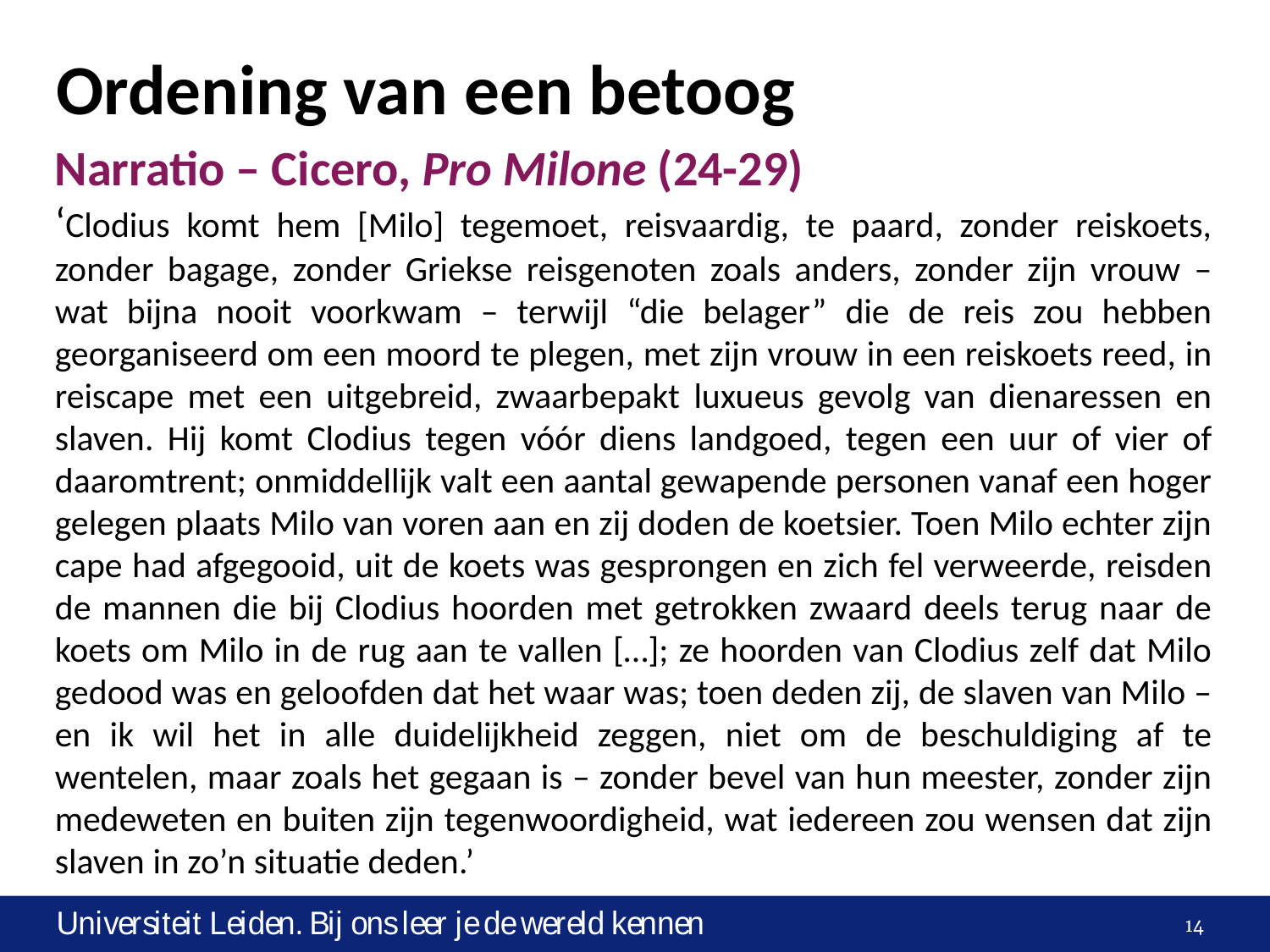

# Ordening van een betoog
Narratio – Cicero, Pro Milone (24-29)
‘Clodius komt hem [Milo] tegemoet, reisvaardig, te paard, zonder reiskoets, zonder bagage, zonder Griekse reisgenoten zoals anders, zonder zijn vrouw – wat bijna nooit voorkwam – terwijl “die belager” die de reis zou hebben georganiseerd om een moord te plegen, met zijn vrouw in een reiskoets reed, in reiscape met een uitgebreid, zwaarbepakt luxueus gevolg van dienaressen en slaven. Hij komt Clodius tegen vóór diens landgoed, tegen een uur of vier of daaromtrent; onmiddellijk valt een aantal gewapende personen vanaf een hoger gelegen plaats Milo van voren aan en zij doden de koetsier. Toen Milo echter zijn cape had afgegooid, uit de koets was gesprongen en zich fel verweerde, reisden de mannen die bij Clodius hoorden met getrokken zwaard deels terug naar de koets om Milo in de rug aan te vallen […]; ze hoorden van Clodius zelf dat Milo gedood was en geloofden dat het waar was; toen deden zij, de slaven van Milo – en ik wil het in alle duidelijkheid zeggen, niet om de beschuldiging af te wentelen, maar zoals het gegaan is – zonder bevel van hun meester, zonder zijn medeweten en buiten zijn tegenwoordigheid, wat iedereen zou wensen dat zijn slaven in zo’n situatie deden.’